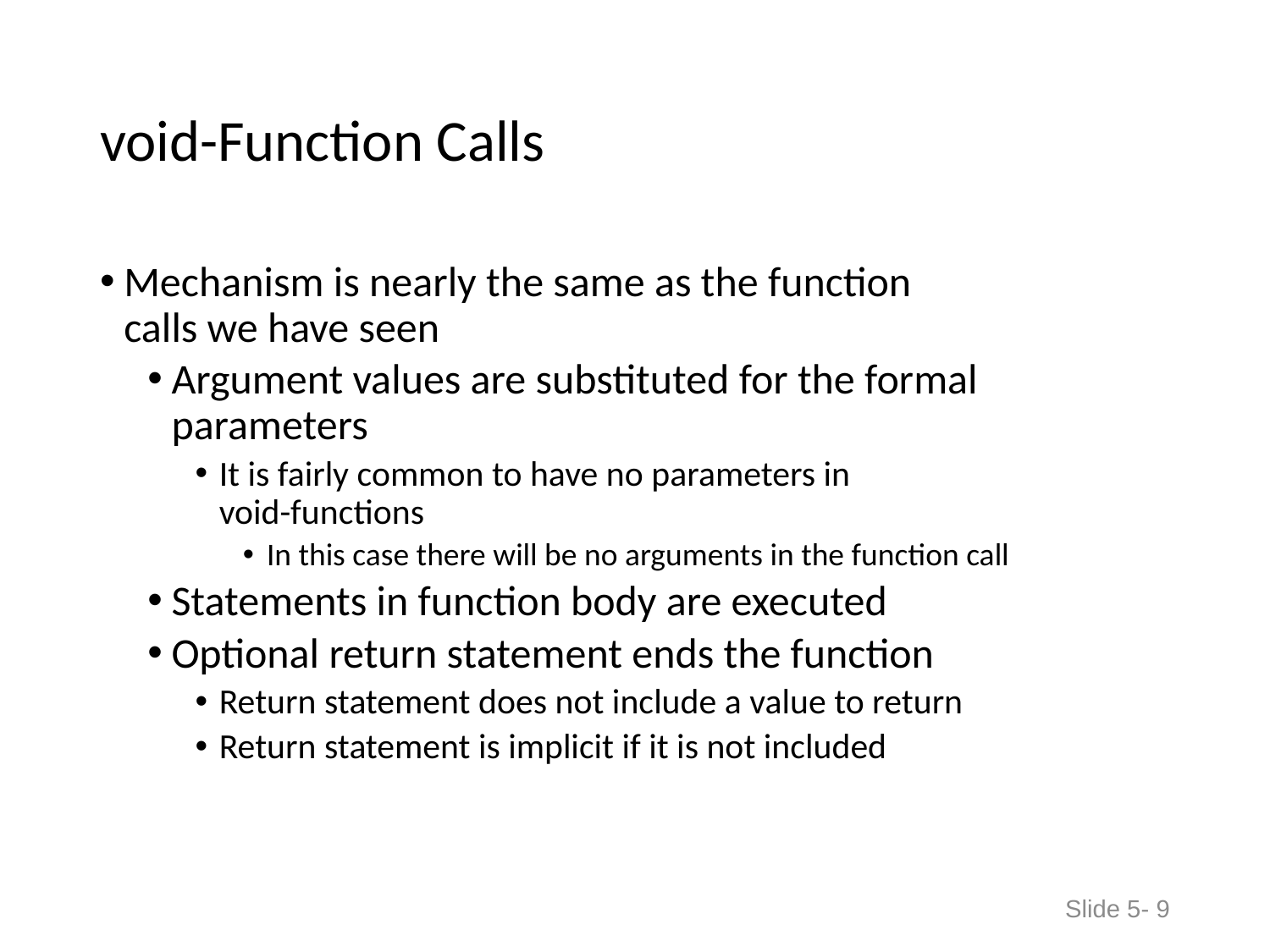

# void-Function Calls
Mechanism is nearly the same as the function
calls we have seen
Argument values are substituted for the formal
parameters
It is fairly common to have no parameters in
void-functions
In this case there will be no arguments in the function call
Statements in function body are executed
Optional return statement ends the function
Return statement does not include a value to return
Return statement is implicit if it is not included
Slide 5- 9